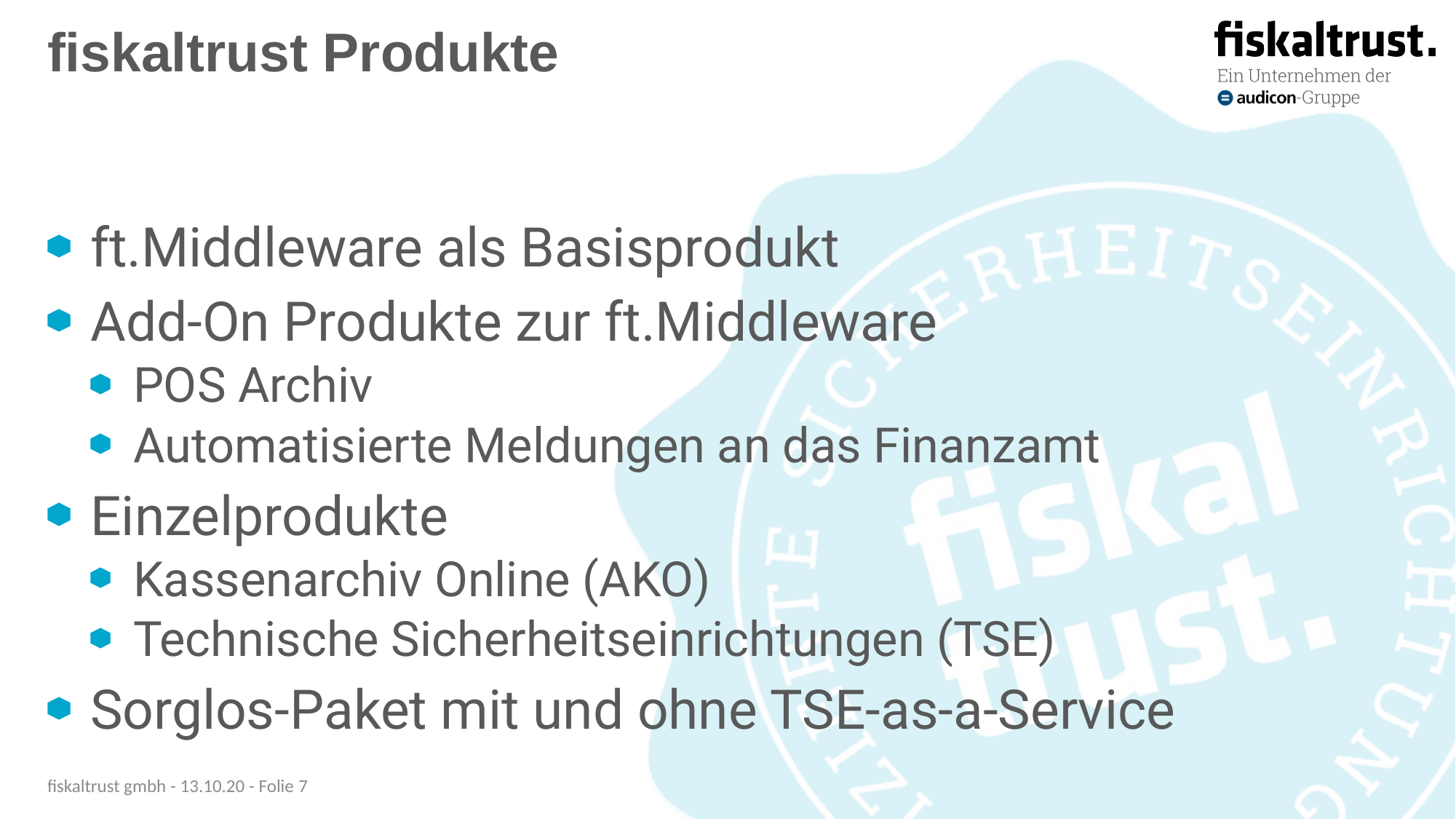

# fiskaltrust Produkte

ft.Middleware als Basisprodukt
Add-On Produkte zur ft.Middleware
POS Archiv
Automatisierte Meldungen an das Finanzamt
Einzelprodukte
Kassenarchiv Online (AKO)
Technische Sicherheitseinrichtungen (TSE)
Sorglos-Paket mit und ohne TSE-as-a-Service
fiskaltrust gmbh - 13.10.20 - Folie 7